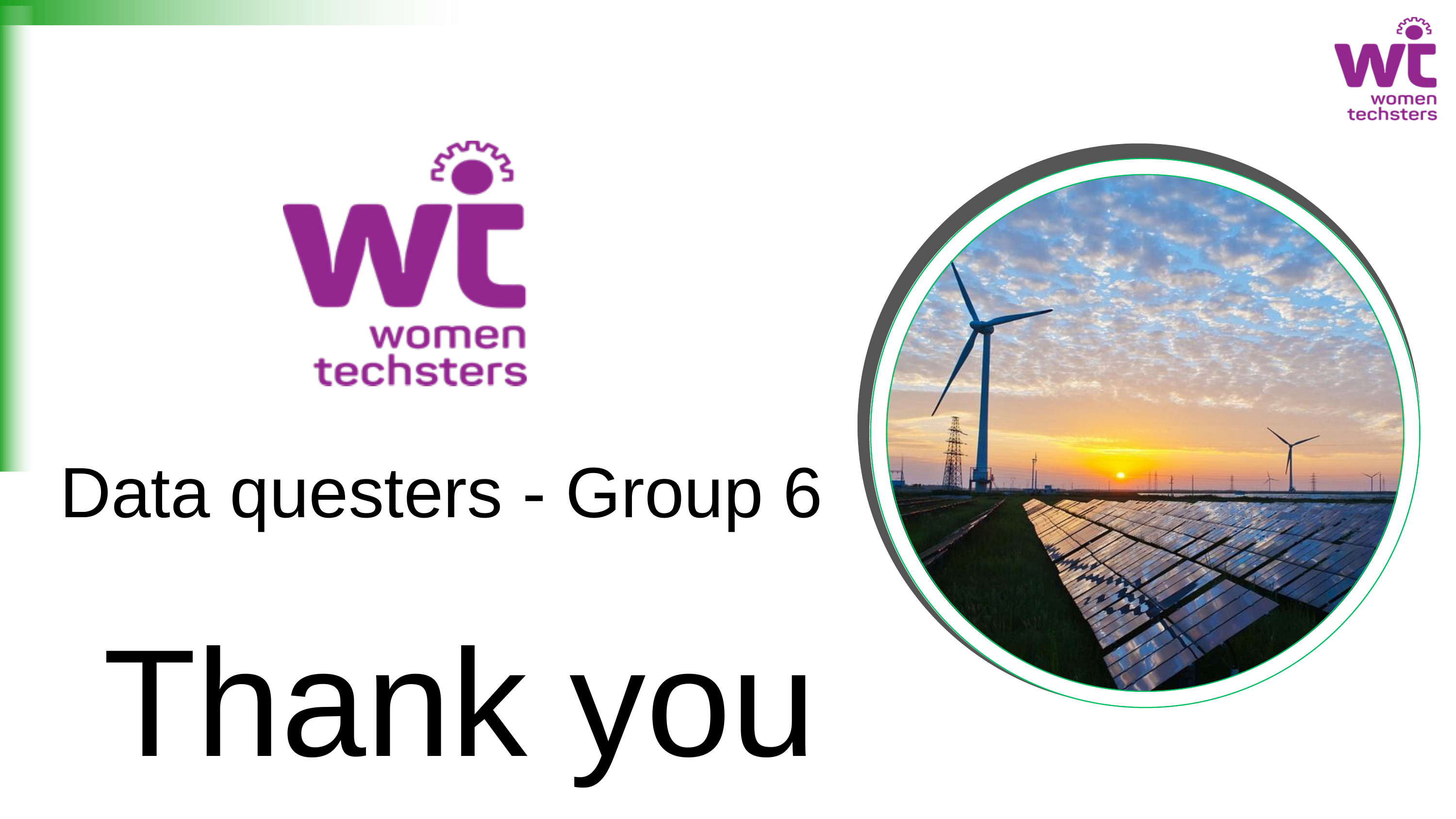

Data questers - Group 6
Thank you !